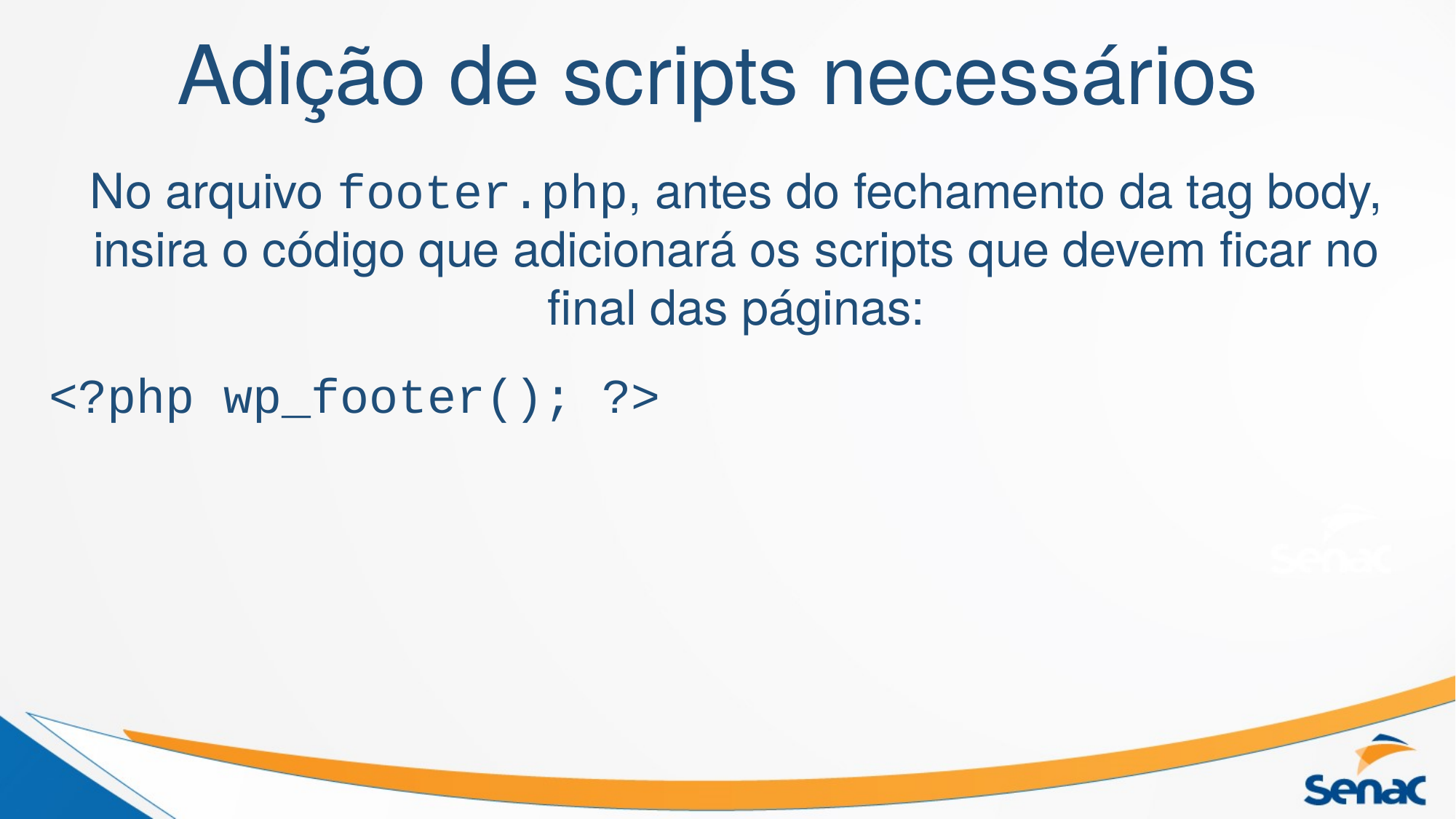

# Adição de scripts necessários
No arquivo footer.php, antes do fechamento da tag body, insira o código que adicionará os scripts que devem ficar no final das páginas:
<?php wp_footer(); ?>